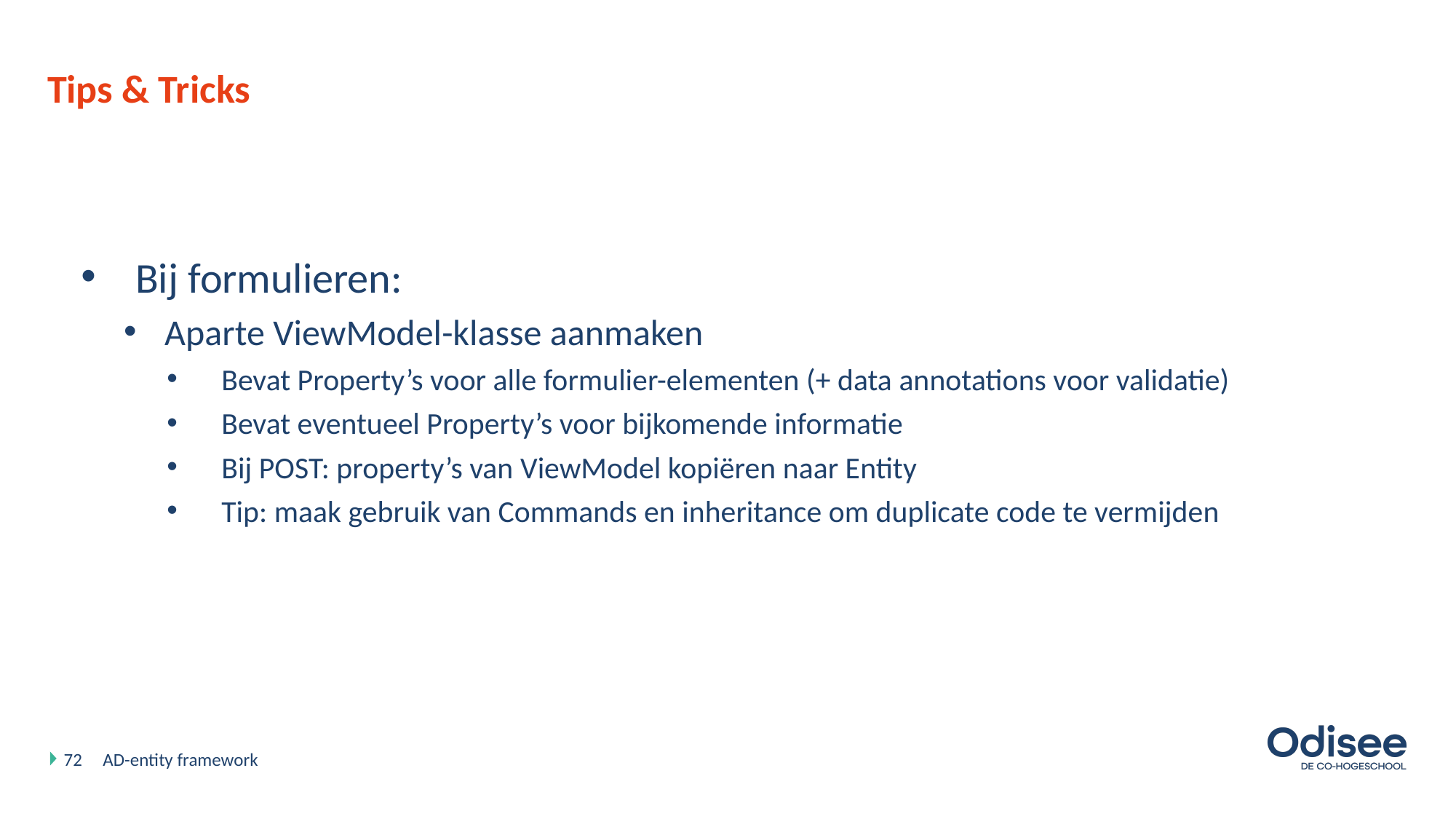

# Tips & Tricks
Bij formulieren:
Aparte ViewModel-klasse aanmaken
Bevat Property’s voor alle formulier-elementen (+ data annotations voor validatie)
Bevat eventueel Property’s voor bijkomende informatie
Bij POST: property’s van ViewModel kopiëren naar Entity
Tip: maak gebruik van Commands en inheritance om duplicate code te vermijden

72
AD-entity framework